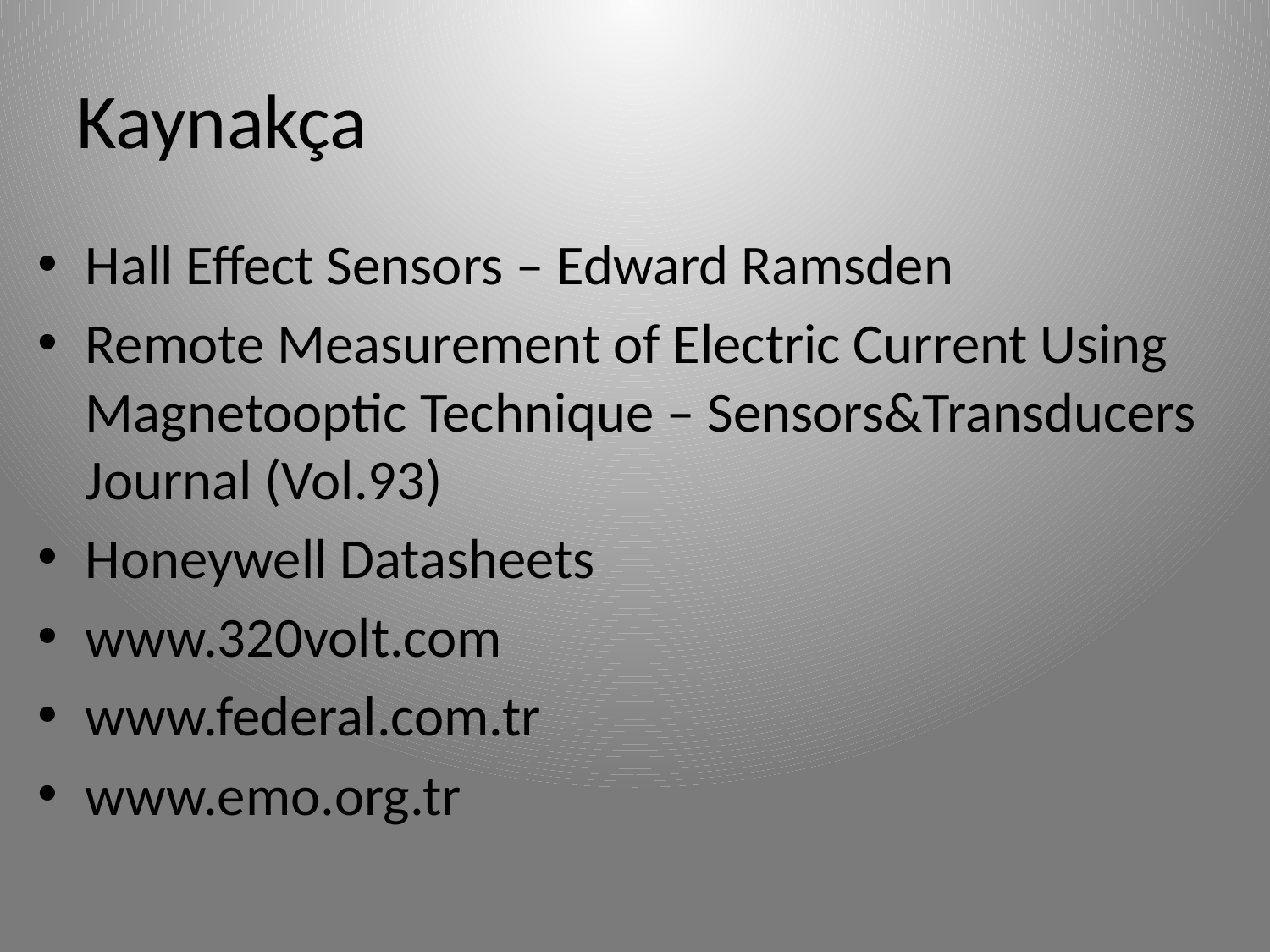

# Kaynakça
Hall Effect Sensors – Edward Ramsden
Remote Measurement of Electric Current Using Magnetooptic Technique – Sensors&Transducers Journal (Vol.93)
Honeywell Datasheets
www.320volt.com
www.federal.com.tr
www.emo.org.tr